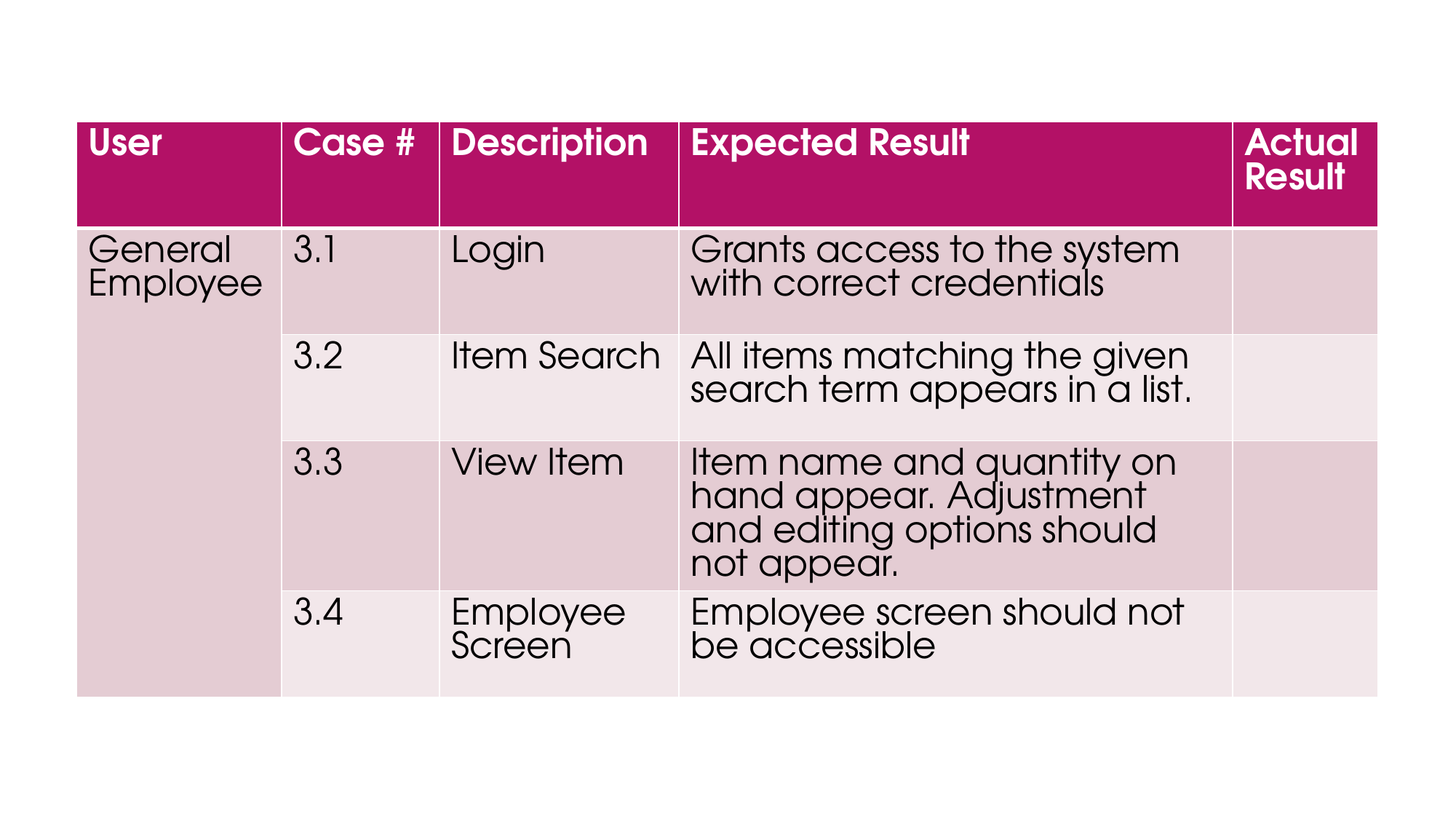

| User | Case # | Description | Expected Result | Actual Result |
| --- | --- | --- | --- | --- |
| General Employee | 3.1 | Login | Grants access to the system with correct credentials |  |
|  | 3.2 | Item Search | All items matching the given search term appears in a list. |  |
|  | 3.3 | View Item | Item name and quantity on hand appear. Adjustment and editing options should not appear. |  |
|  | 3.4 | Employee Screen | Employee screen should not be accessible |  |